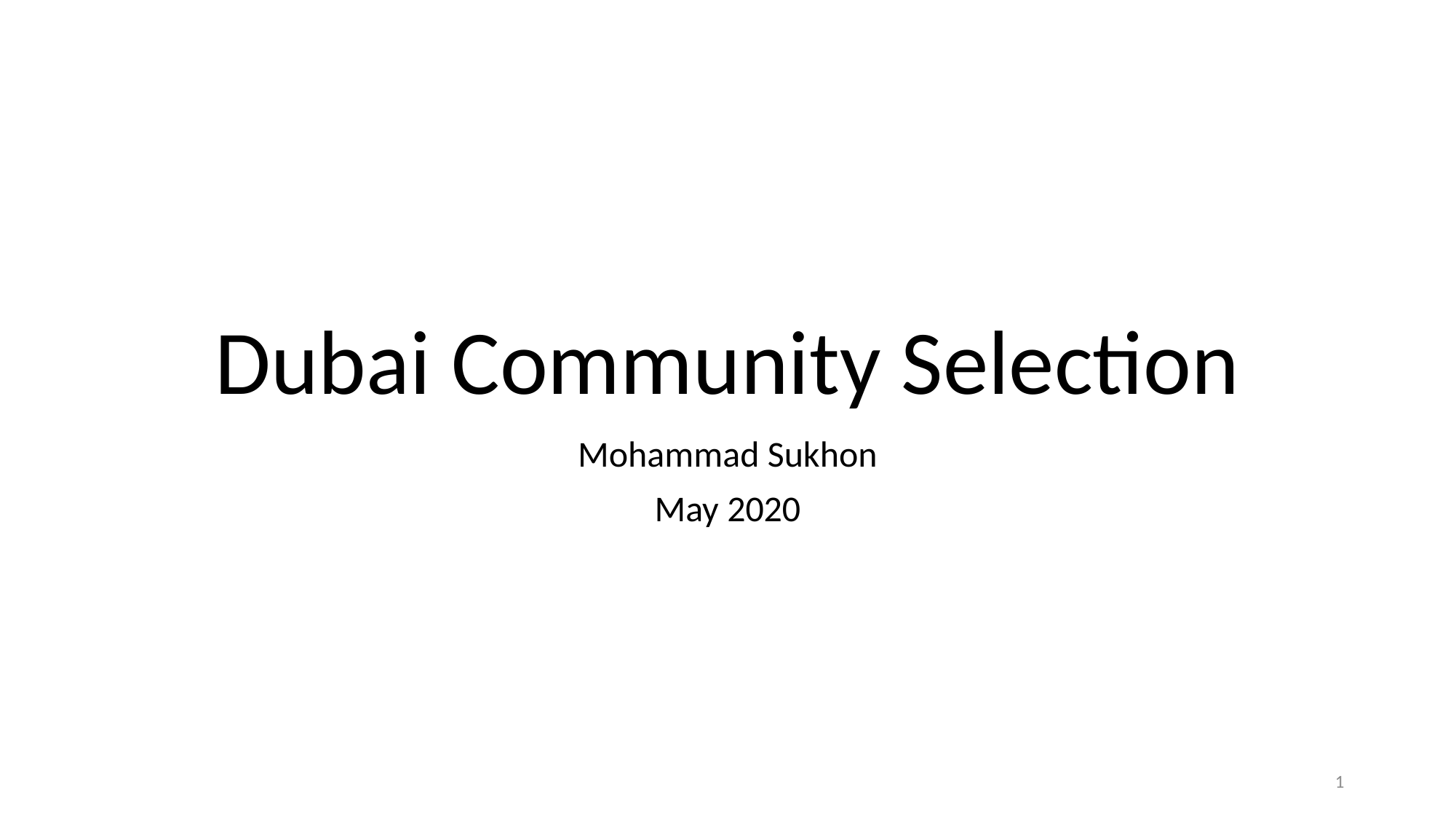

# Dubai Community Selection
Mohammad Sukhon
May 2020
1